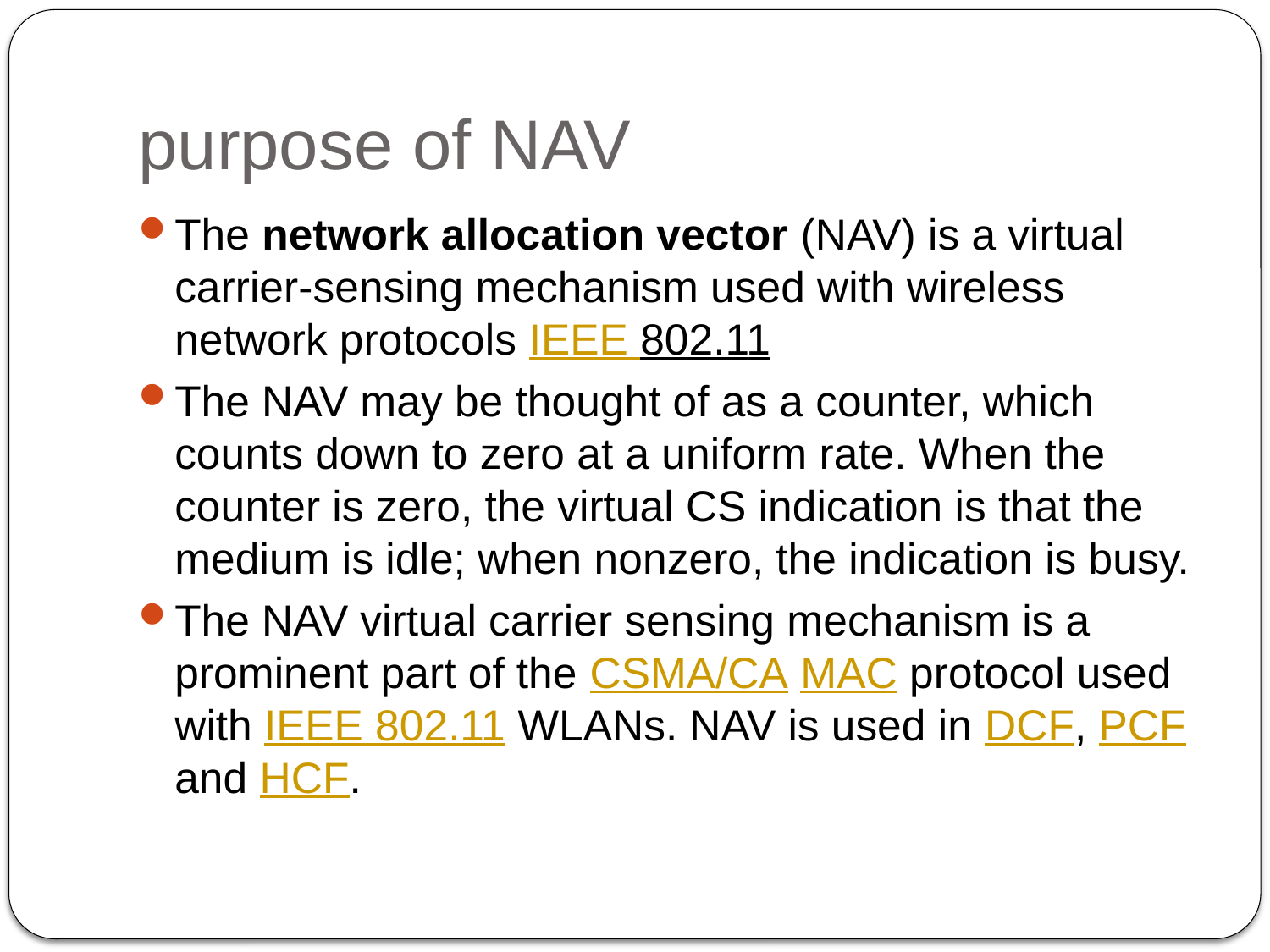

# purpose of NAV
The network allocation vector (NAV) is a virtual carrier-sensing mechanism used with wireless network protocols IEEE 802.11
The NAV may be thought of as a counter, which counts down to zero at a uniform rate. When the counter is zero, the virtual CS indication is that the medium is idle; when nonzero, the indication is busy.
The NAV virtual carrier sensing mechanism is a prominent part of the CSMA/CA MAC protocol used with IEEE 802.11 WLANs. NAV is used in DCF, PCF and HCF.